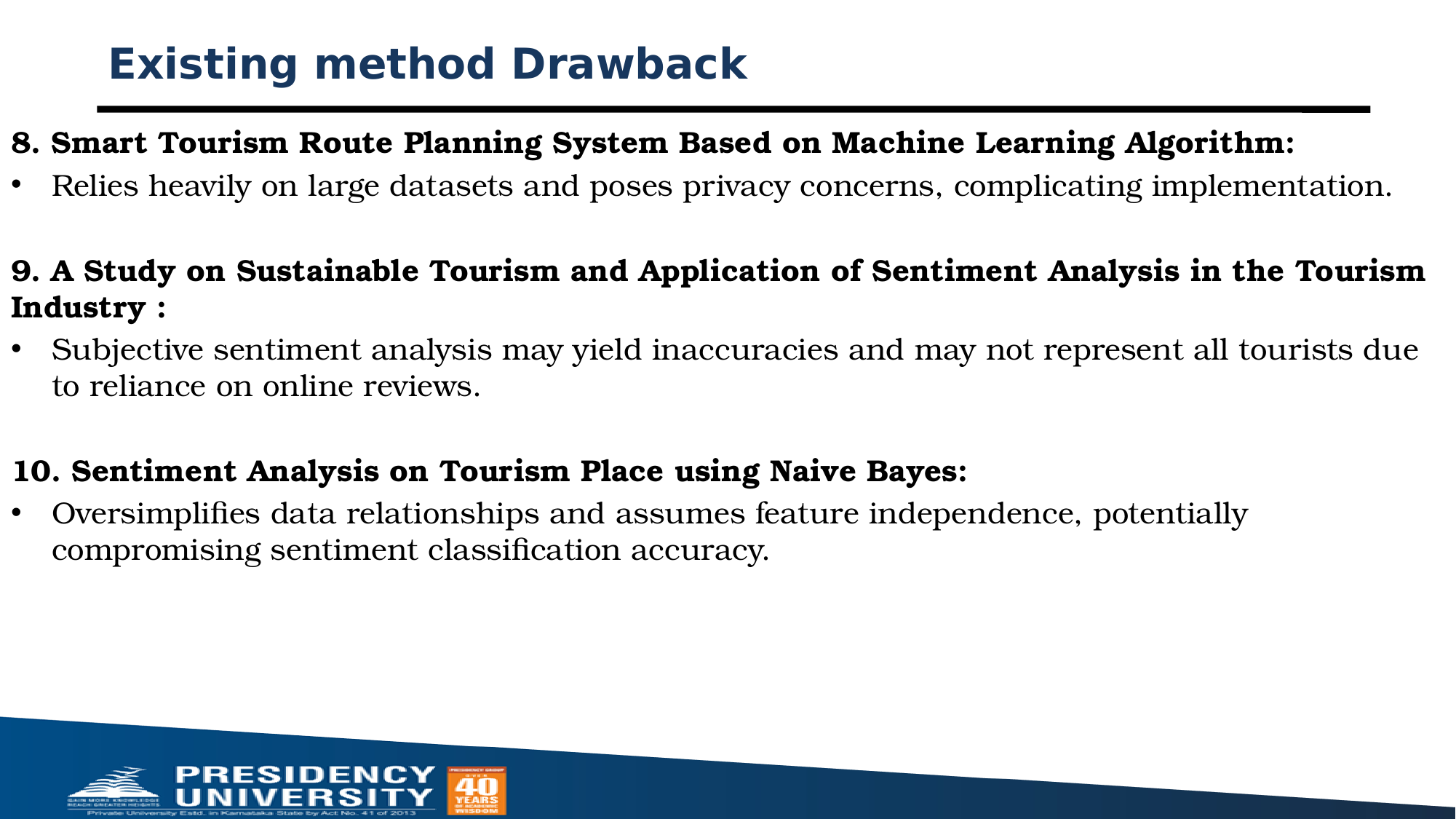

# Existing method Drawback
8. Smart Tourism Route Planning System Based on Machine Learning Algorithm:
Relies heavily on large datasets and poses privacy concerns, complicating implementation.

9. A Study on Sustainable Tourism and Application of Sentiment Analysis in the Tourism Industry :
Subjective sentiment analysis may yield inaccuracies and may not represent all tourists due to reliance on online reviews.

10. Sentiment Analysis on Tourism Place using Naive Bayes:
Oversimplifies data relationships and assumes feature independence, potentially compromising sentiment classification accuracy.